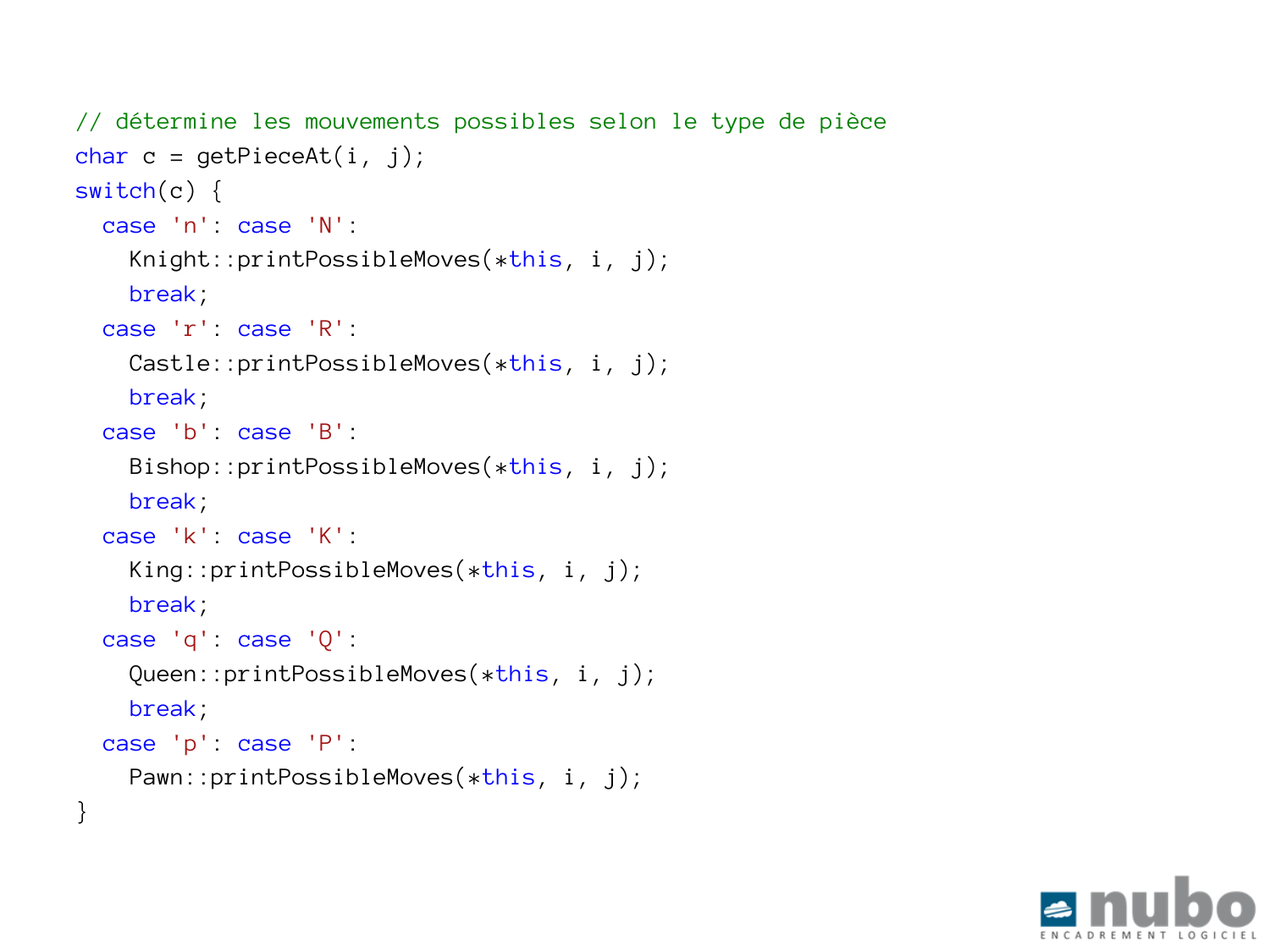

// détermine les mouvements possibles selon le type de pièce
char c = getPieceAt(i, j);
switch(c) {
  case 'n': case 'N':
    Knight::printPossibleMoves(*this, i, j);
    break;
  case 'r': case 'R':
    Castle::printPossibleMoves(*this, i, j);
    break;
  case 'b': case 'B':
    Bishop::printPossibleMoves(*this, i, j);
    break;
  case 'k': case 'K':
    King::printPossibleMoves(*this, i, j);
    break;
  case 'q': case 'Q':
    Queen::printPossibleMoves(*this, i, j);
    break;
  case 'p': case 'P':
    Pawn::printPossibleMoves(*this, i, j);
}